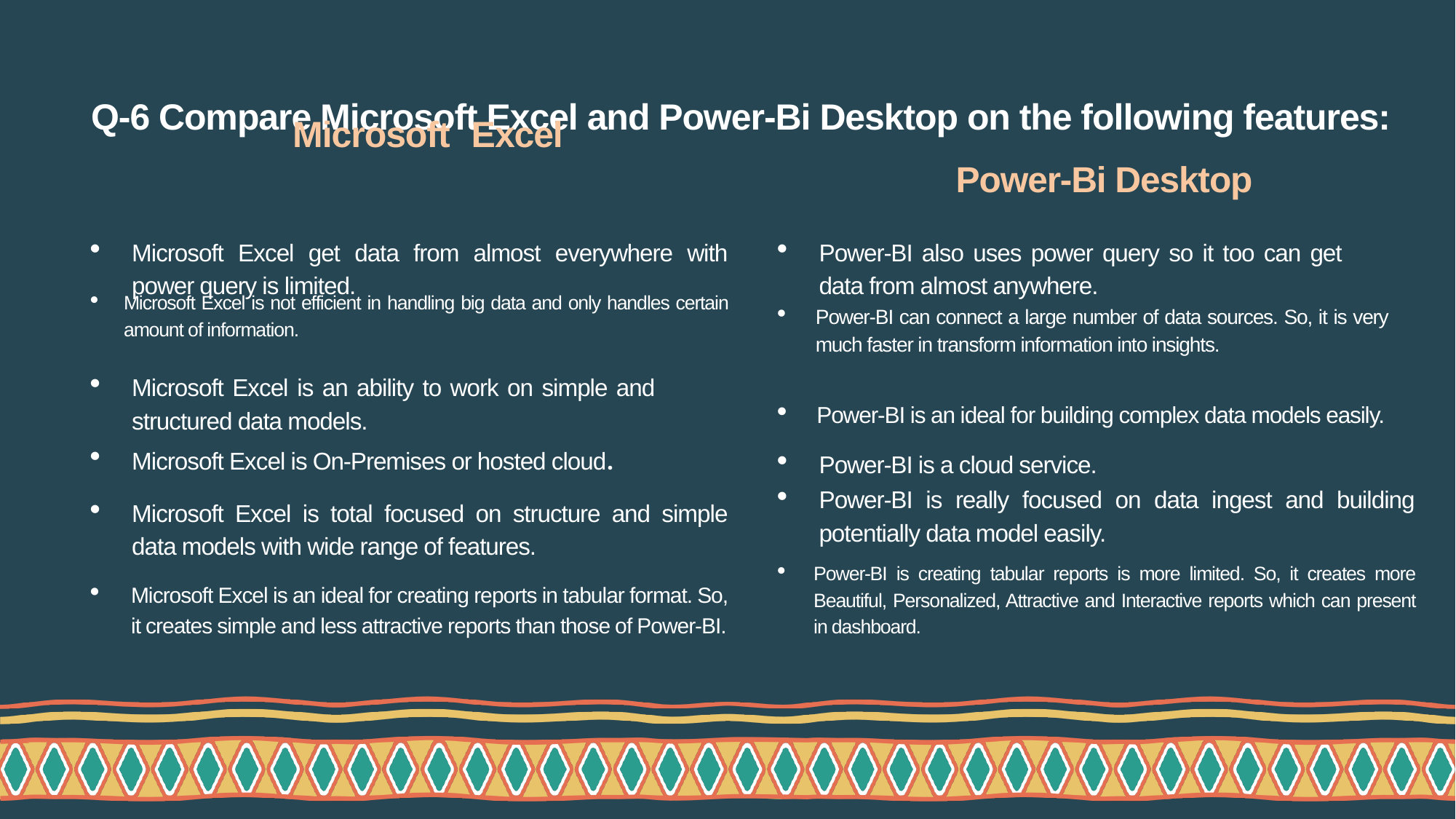

# Q-6 Compare Microsoft Excel and Power-Bi Desktop on the following features:
Power-Bi Desktop
Microsoft Excel l
Microsoft Excel get data from almost everywhere with power query is limited.
Power-BI also uses power query so it too can get data from almost anywhere.
Microsoft Excel is not efficient in handling big data and only handles certain amount of information.
Power-BI can connect a large number of data sources. So, it is very much faster in transform information into insights.

Microsoft Excel is an ability to work on simple and structured data models.
Power-BI is an ideal for building complex data models easily.

Microsoft Excel is On-Premises or hosted cloud.
Power-BI is a cloud service.

Power-BI is really focused on data ingest and building potentially data model easily.

Microsoft Excel is total focused on structure and simple data models with wide range of features.

Microsoft Excel is an ideal for creating reports in tabular format. So, it creates simple and less attractive reports than those of Power-BI.
Power-BI is creating tabular reports is more limited. So, it creates more Beautiful, Personalized, Attractive and Interactive reports which can present in dashboard.